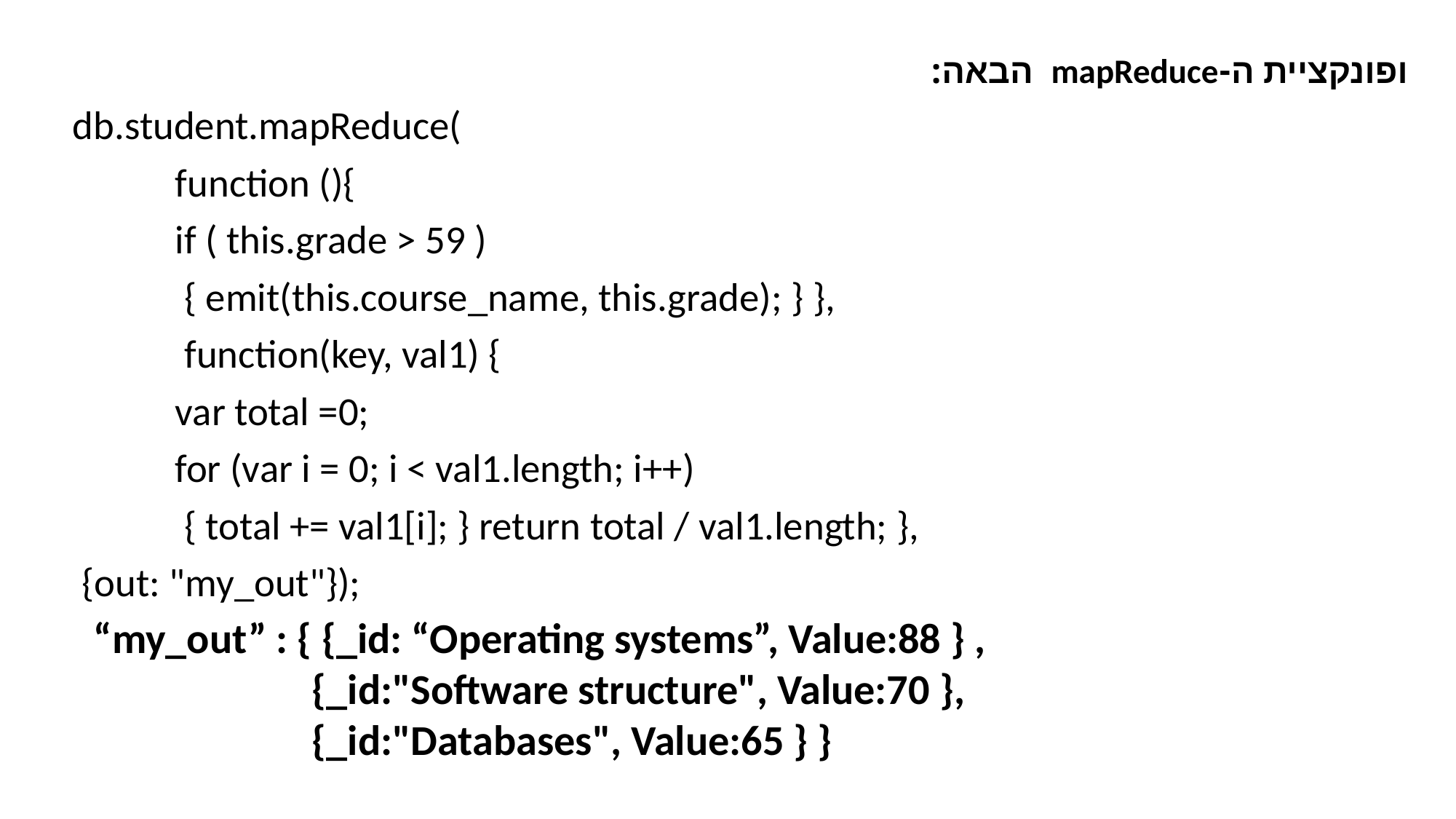

ופונקציית ה-mapReduce  הבאה:
db.student.mapReduce(
	function (){
		if ( this.grade > 59 )
			 { emit(this.course_name, this.grade); } },
	 function(key, val1) {
 		var total =0;
		for (var i = 0; i < val1.length; i++)
			 { total += val1[i]; } return total / val1.length; },
 {out: "my_out"});

מה תכיל  out_my לאחר הרצת הקוד לעיל? (כלומר, מה נקבל כשנקליד ()find.out_my.db?)
“my_out” : { {_id: “Operating systems”, Value:88 } ,
		{_id:"Software structure", Value:70 },
 		{_id:"Databases", Value:65 } }